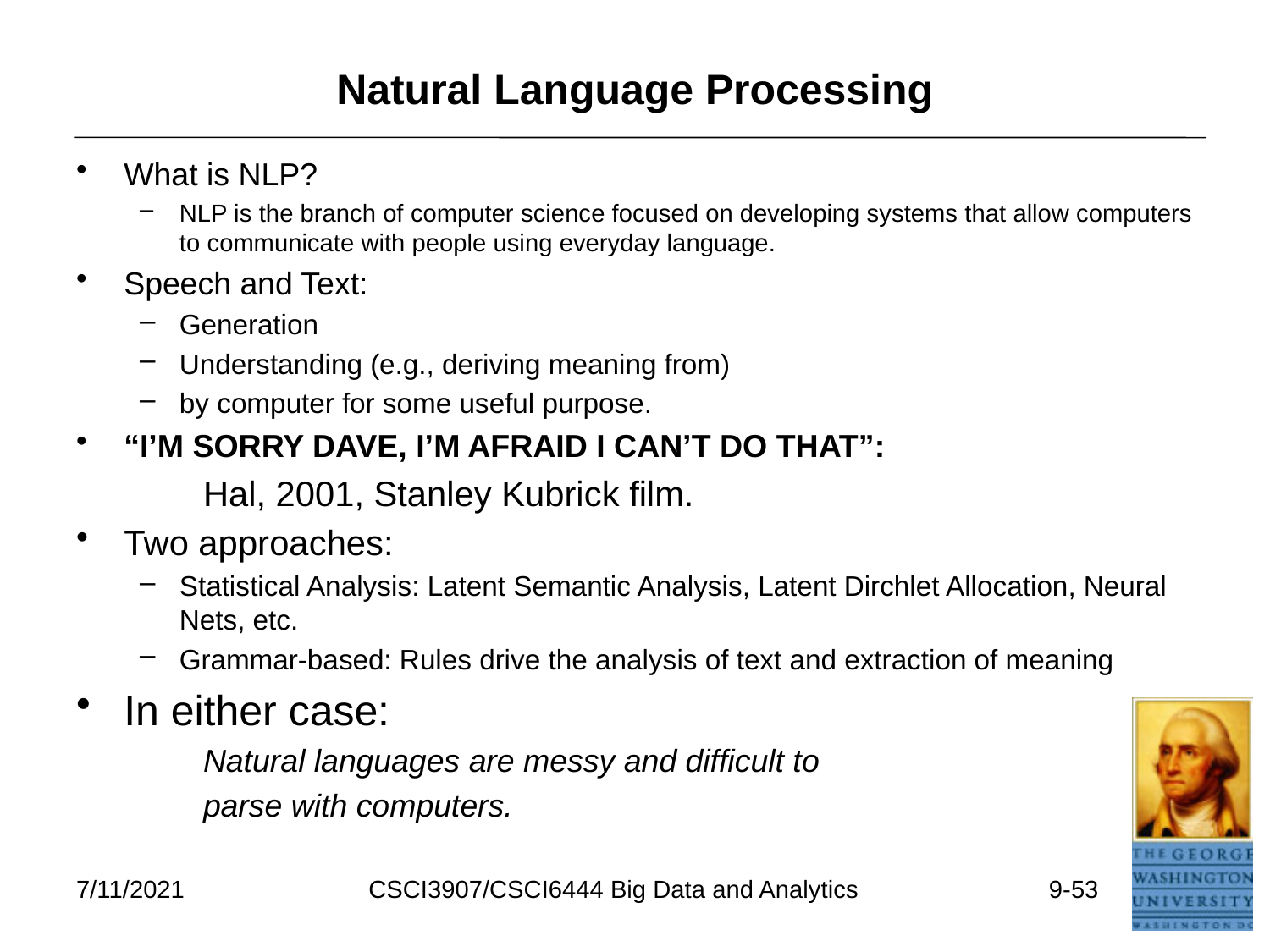

# Natural Language Processing
What is NLP?
NLP is the branch of computer science focused on developing systems that allow computers to communicate with people using everyday language.
Speech and Text:
Generation
Understanding (e.g., deriving meaning from)
by computer for some useful purpose.
“I’M SORRY DAVE, I’M AFRAID I CAN’T DO THAT”:
	Hal, 2001, Stanley Kubrick film.
Two approaches:
Statistical Analysis: Latent Semantic Analysis, Latent Dirchlet Allocation, Neural Nets, etc.
Grammar-based: Rules drive the analysis of text and extraction of meaning
In either case:
	Natural languages are messy and difficult to
	parse with computers.

7/11/2021
CSCI3907/CSCI6444 Big Data and Analytics
9-53